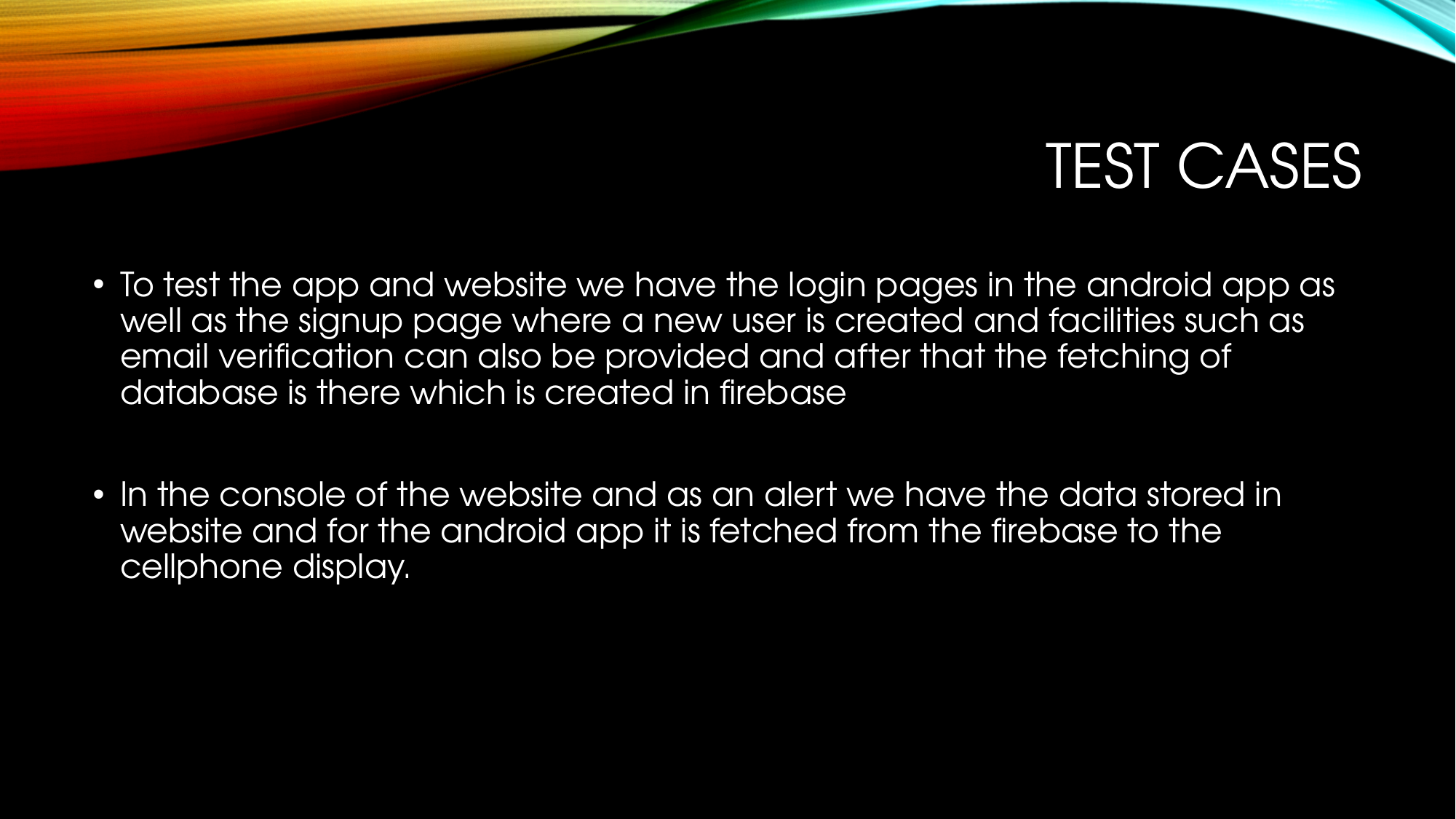

# Test cases
To test the app and website we have the login pages in the android app as well as the signup page where a new user is created and facilities such as email verification can also be provided and after that the fetching of database is there which is created in firebase

In the console of the website and as an alert we have the data stored in website and for the android app it is fetched from the firebase to the cellphone display.